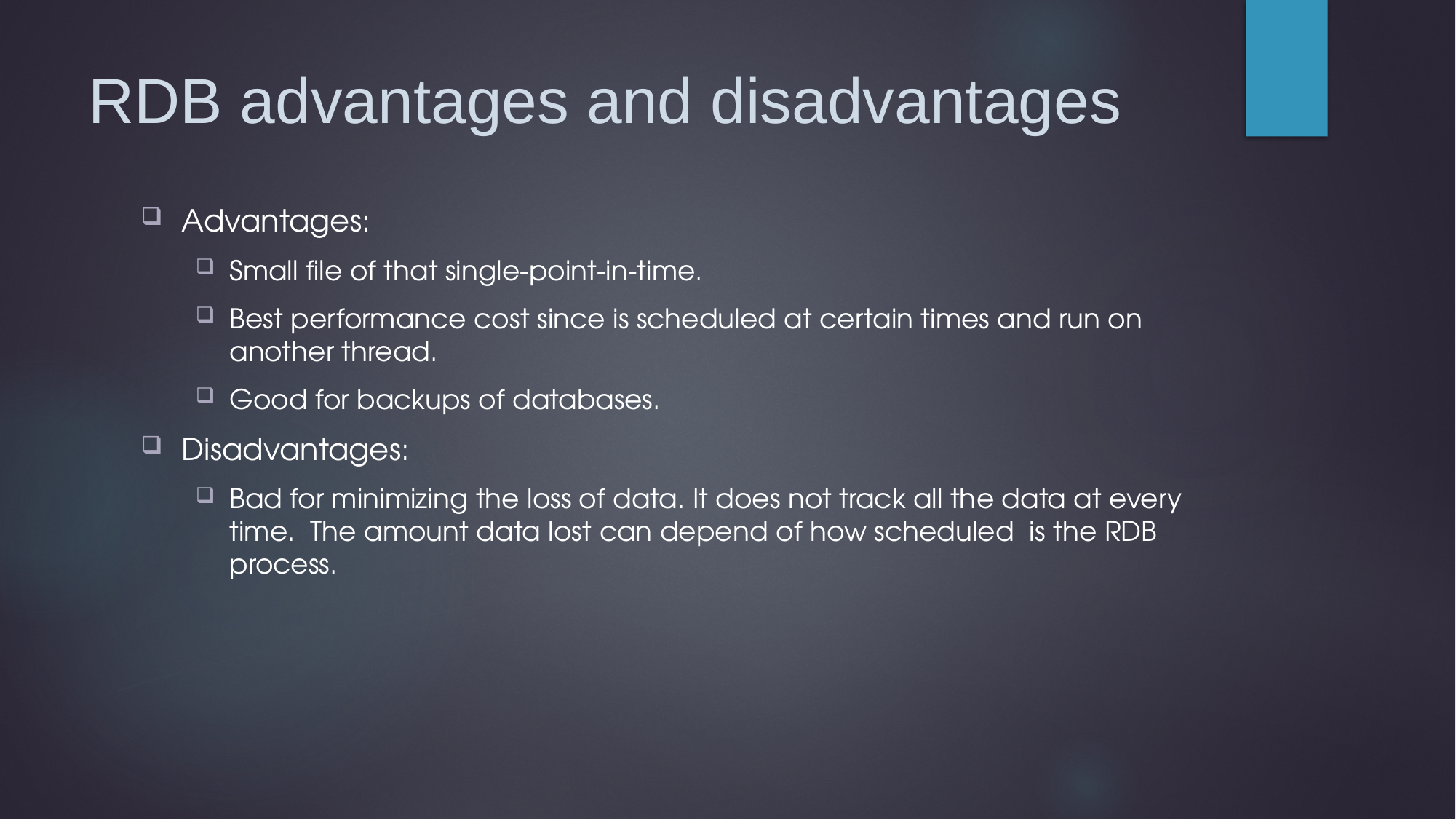

# RDB advantages and disadvantages
Advantages:
Small file of that single-point-in-time.
Best performance cost since is scheduled at certain times and run on another thread.
Good for backups of databases.
Disadvantages:
Bad for minimizing the loss of data. It does not track all the data at every time.  The amount data lost can depend of how scheduled  is the RDB process.